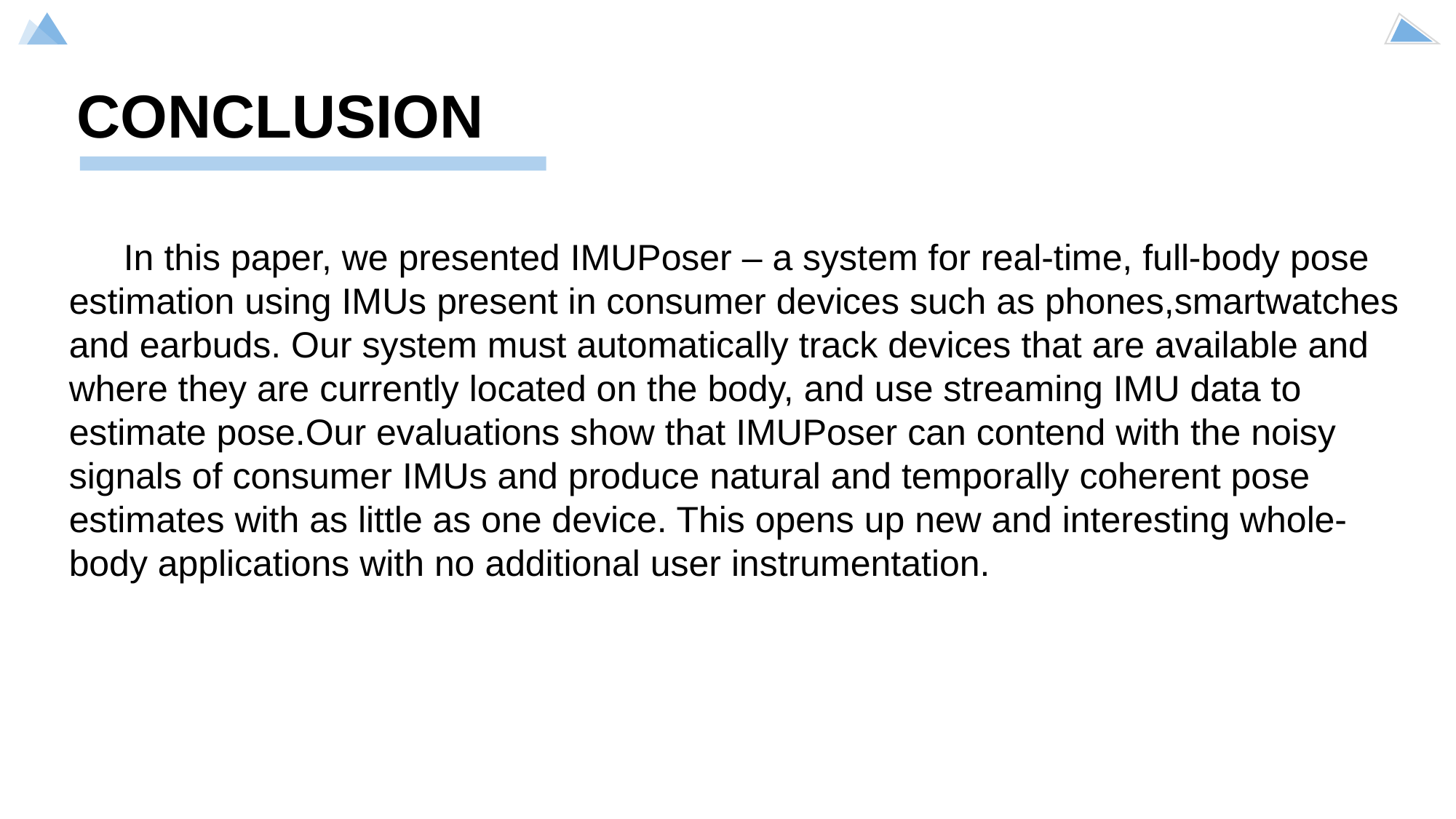

CONCLUSION

In this paper, we presented IMUPoser – a system for real-time, full-body pose estimation using IMUs present in consumer devices such as phones,smartwatches and earbuds. Our system must automatically track devices that are available and where they are currently located on the body, and use streaming IMU data to estimate pose.Our evaluations show that IMUPoser can contend with the noisy signals of consumer IMUs and produce natural and temporally coherent pose estimates with as little as one device. This opens up new and interesting whole-body applications with no additional user instrumentation.